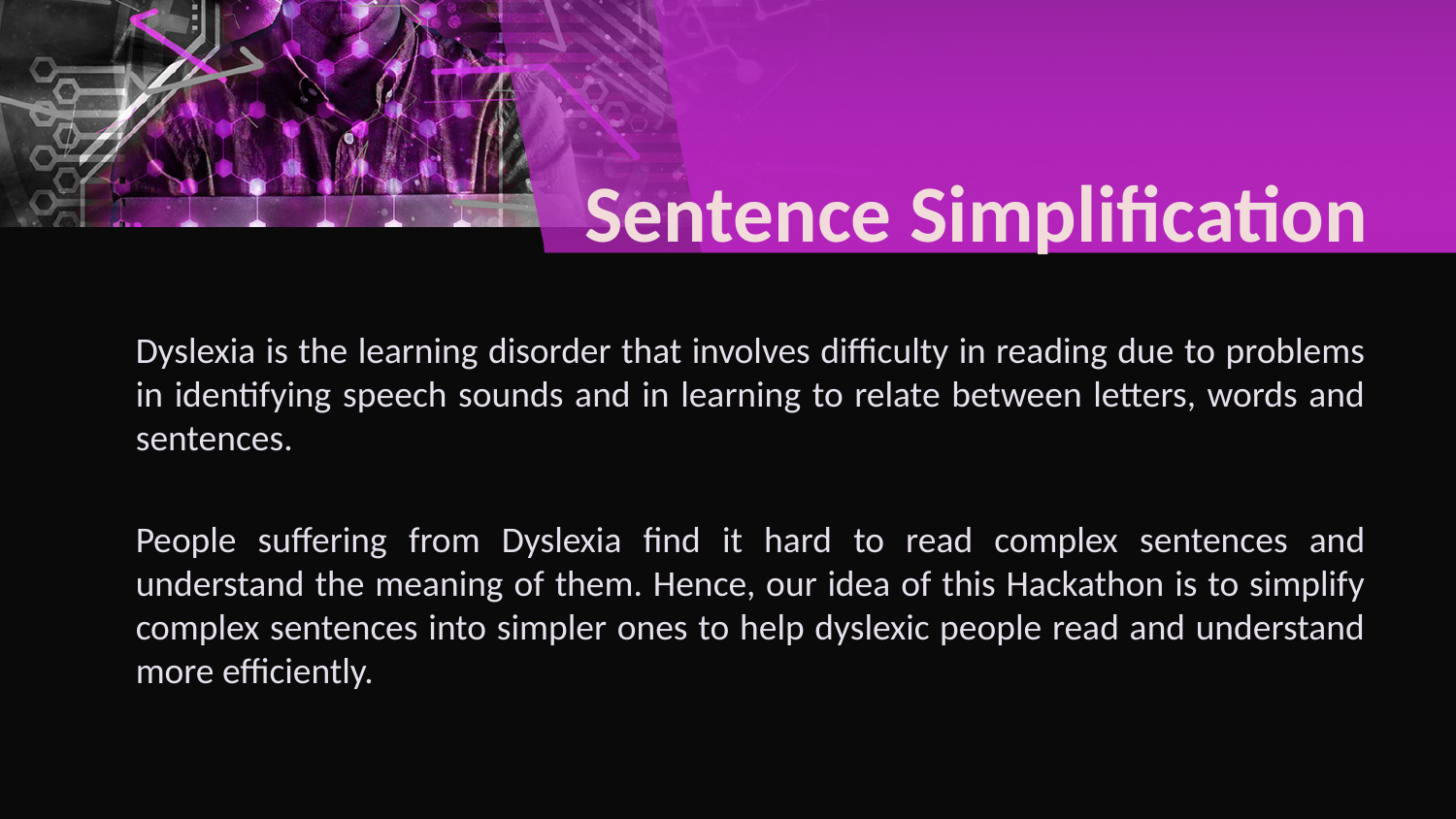

# Sentence Simplification
	Dyslexia is the learning disorder that involves difficulty in reading due to problems in identifying speech sounds and in learning to relate between letters, words and sentences.

	People suffering from Dyslexia find it hard to read complex sentences and understand the meaning of them. Hence, our idea of this Hackathon is to simplify complex sentences into simpler ones to help dyslexic people read and understand more efficiently.